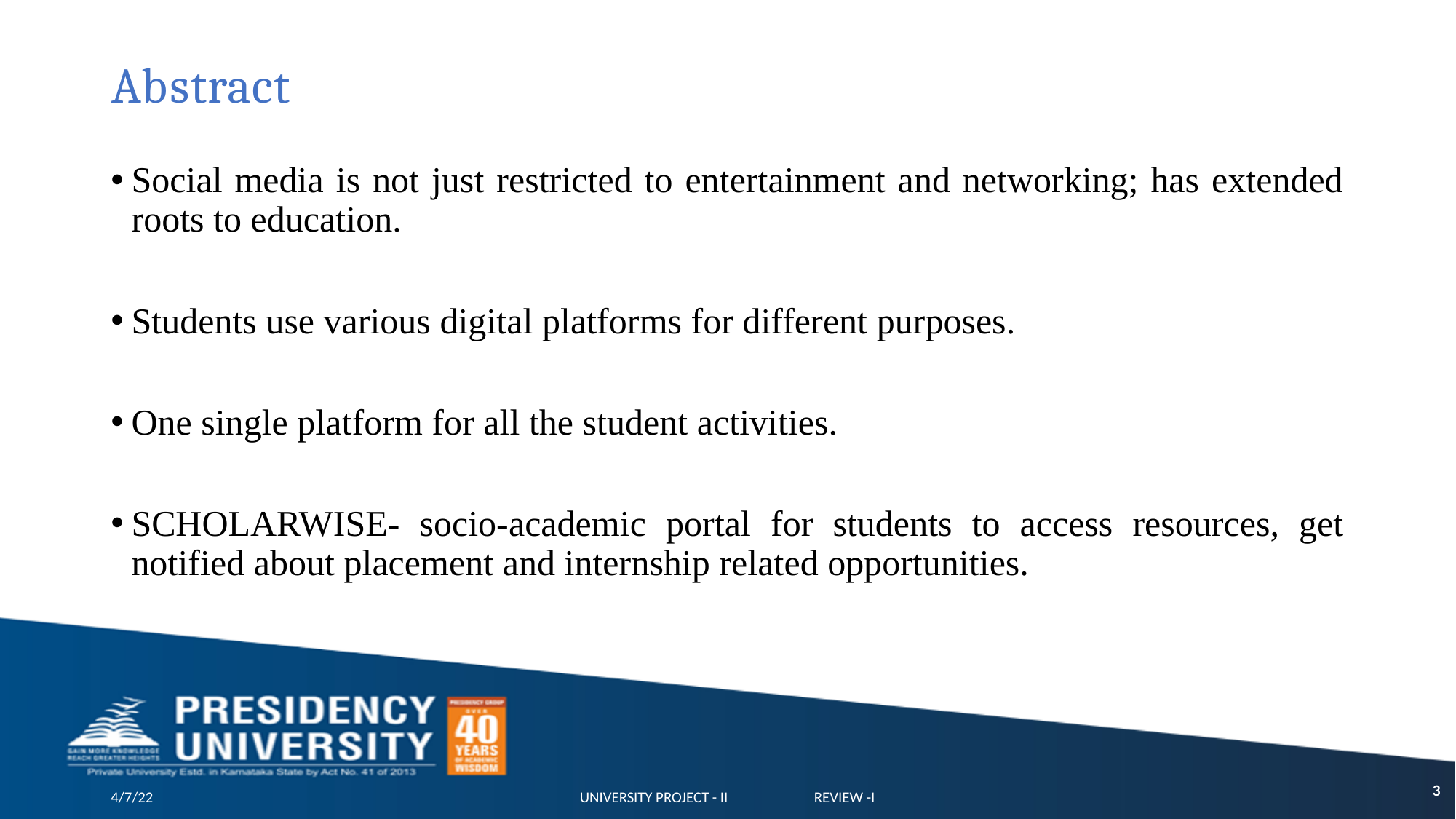

# Abstract
Social media is not just restricted to entertainment and networking; has extended roots to education.

Students use various digital platforms for different purposes.

One single platform for all the student activities.

SCHOLARWISE- socio-academic portal for students to access resources, get notified about placement and internship related opportunities.
3
UNIVERSITY PROJECT - II                         REVIEW -I
4/7/22